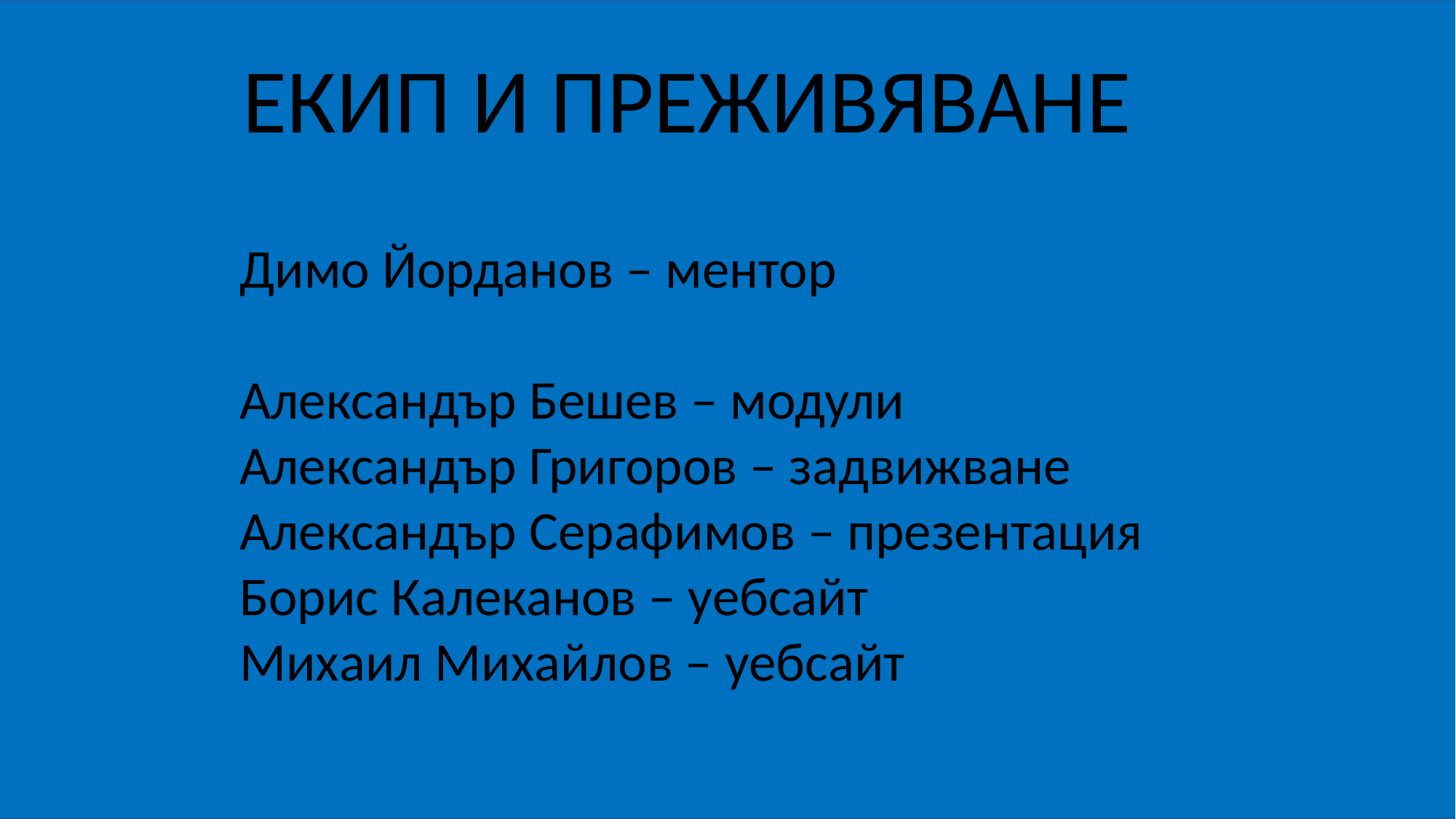

.

ПРОБЛЕМИ И РЕШЕНИЯ

ТЕХНОЛОГИИ
Как работи
ЕКИП И ПРЕЖИВЯВАНЕ
Градинарят
ДЕМО

Нужда от човешка намеса за поливане на градина

Хабене на ресурси при наличи на дъжд

Димо Йорданов – ментор

Александър Бешев – модули
Александър Григоров – задвижване
Александър Серафимов – презентация
Борис Калеканов – уебсайт
Михаил Михайлов – уебсайт
WHITELISTED